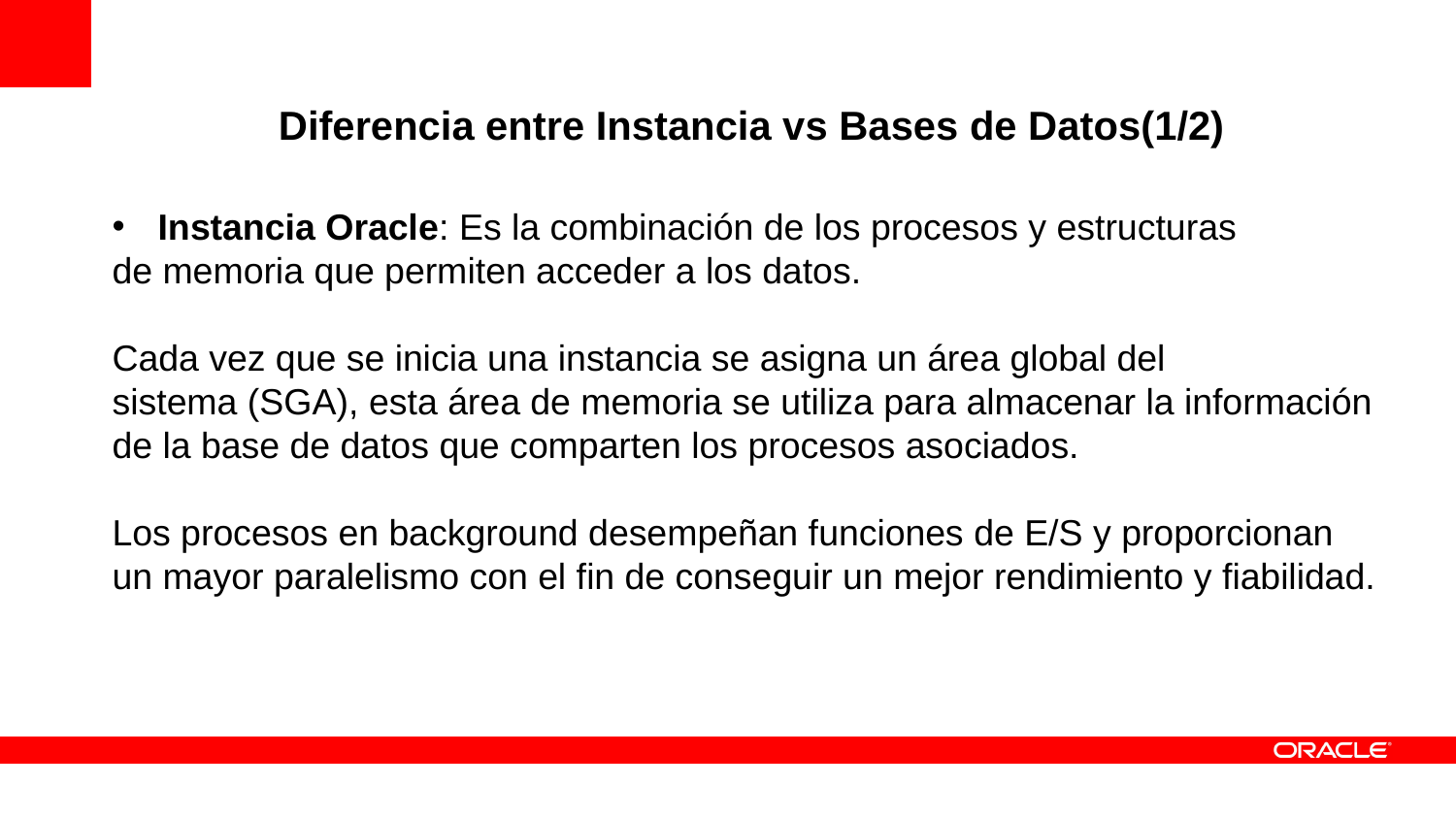

Diferencia entre Instancia vs Bases de Datos(1/2)
Instancia Oracle: Es la combinación de los procesos y estructuras
de memoria que permiten acceder a los datos.

Cada vez que se inicia una instancia se asigna un área global del
sistema (SGA), esta área de memoria se utiliza para almacenar la información
de la base de datos que comparten los procesos asociados.

Los procesos en background desempeñan funciones de E/S y proporcionan
un mayor paralelismo con el fin de conseguir un mejor rendimiento y fiabilidad.